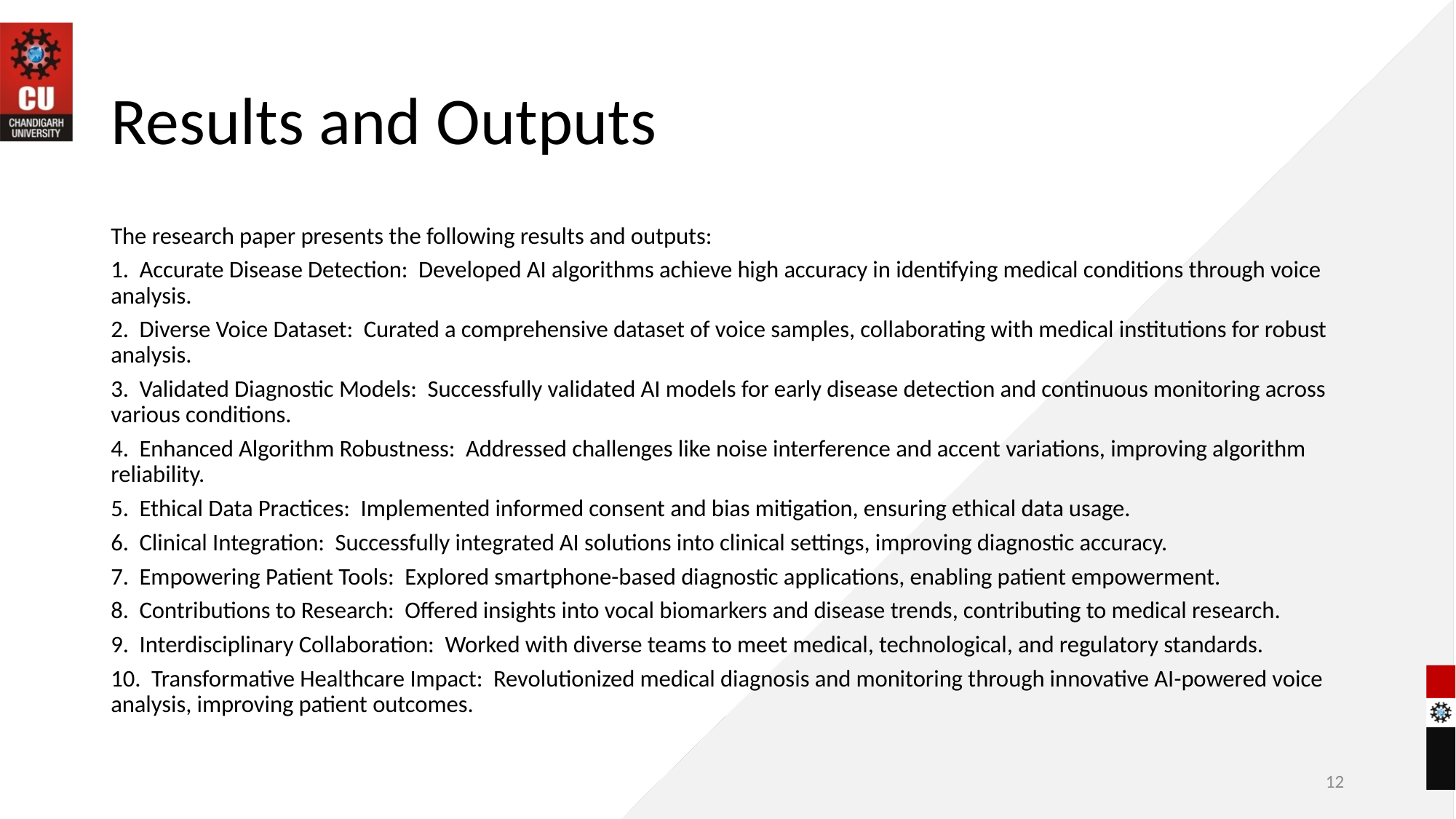

# Results and Outputs
The research paper presents the following results and outputs:
1.  Accurate Disease Detection:  Developed AI algorithms achieve high accuracy in identifying medical conditions through voice analysis.
2.  Diverse Voice Dataset:  Curated a comprehensive dataset of voice samples, collaborating with medical institutions for robust analysis.
3.  Validated Diagnostic Models:  Successfully validated AI models for early disease detection and continuous monitoring across various conditions.
4.  Enhanced Algorithm Robustness:  Addressed challenges like noise interference and accent variations, improving algorithm reliability.
5.  Ethical Data Practices:  Implemented informed consent and bias mitigation, ensuring ethical data usage.
6.  Clinical Integration:  Successfully integrated AI solutions into clinical settings, improving diagnostic accuracy.
7.  Empowering Patient Tools:  Explored smartphone-based diagnostic applications, enabling patient empowerment.
8.  Contributions to Research:  Offered insights into vocal biomarkers and disease trends, contributing to medical research.
9.  Interdisciplinary Collaboration:  Worked with diverse teams to meet medical, technological, and regulatory standards.
10.  Transformative Healthcare Impact:  Revolutionized medical diagnosis and monitoring through innovative AI-powered voice analysis, improving patient outcomes.
12